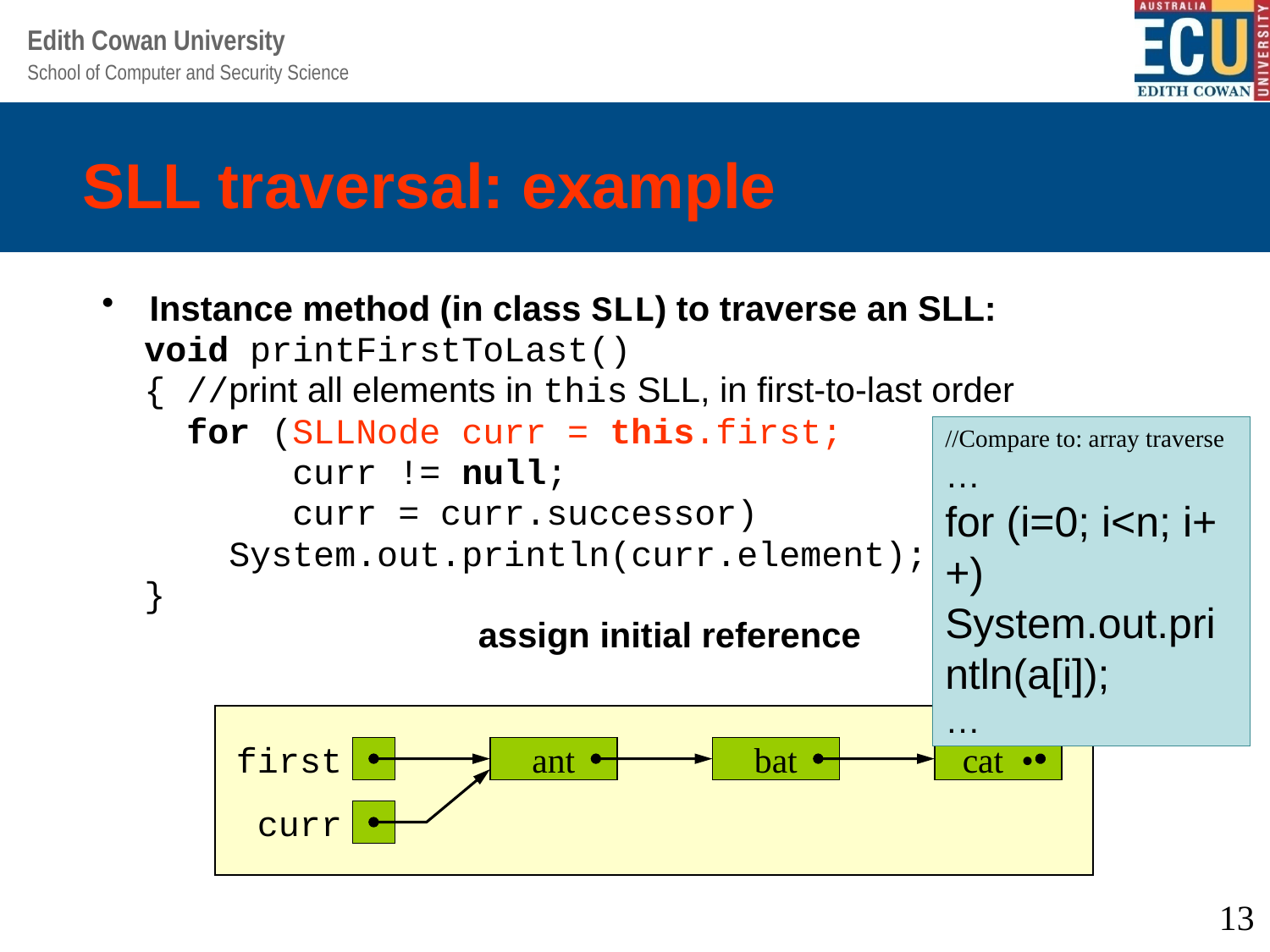

# SLL traversal: example
Instance method (in class SLL) to traverse an SLL:
  void printFirstToLast()
  { //print all elements in this SLL, in first-to-last order
    for (SLLNode curr = this.first;
         curr != null;
         curr = curr.successor)
      System.out.println(curr.element);
  }
assign initial reference
//Compare to: array traverse
…
for (i=0; i<n; i++) System.out.println(a[i]);
…

first

ant
bat
cat  •

curr

13